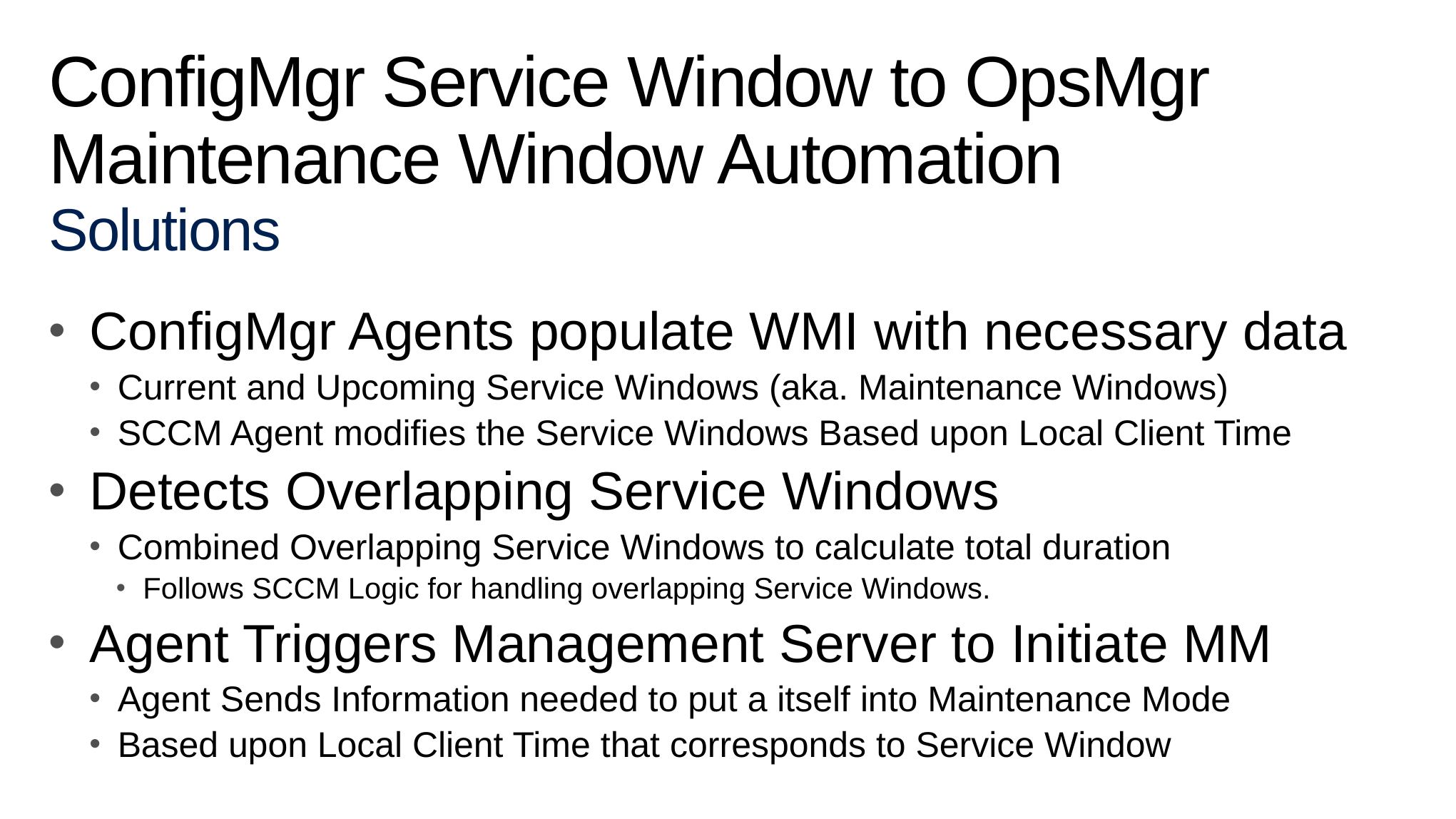

# ConfigMgr Service Window to OpsMgr Maintenance Window Automation Solutions
ConfigMgr Agents populate WMI with necessary data
Current and Upcoming Service Windows (aka. Maintenance Windows)
SCCM Agent modifies the Service Windows Based upon Local Client Time
Detects Overlapping Service Windows
Combined Overlapping Service Windows to calculate total duration
Follows SCCM Logic for handling overlapping Service Windows.
Agent Triggers Management Server to Initiate MM
Agent Sends Information needed to put a itself into Maintenance Mode
Based upon Local Client Time that corresponds to Service Window